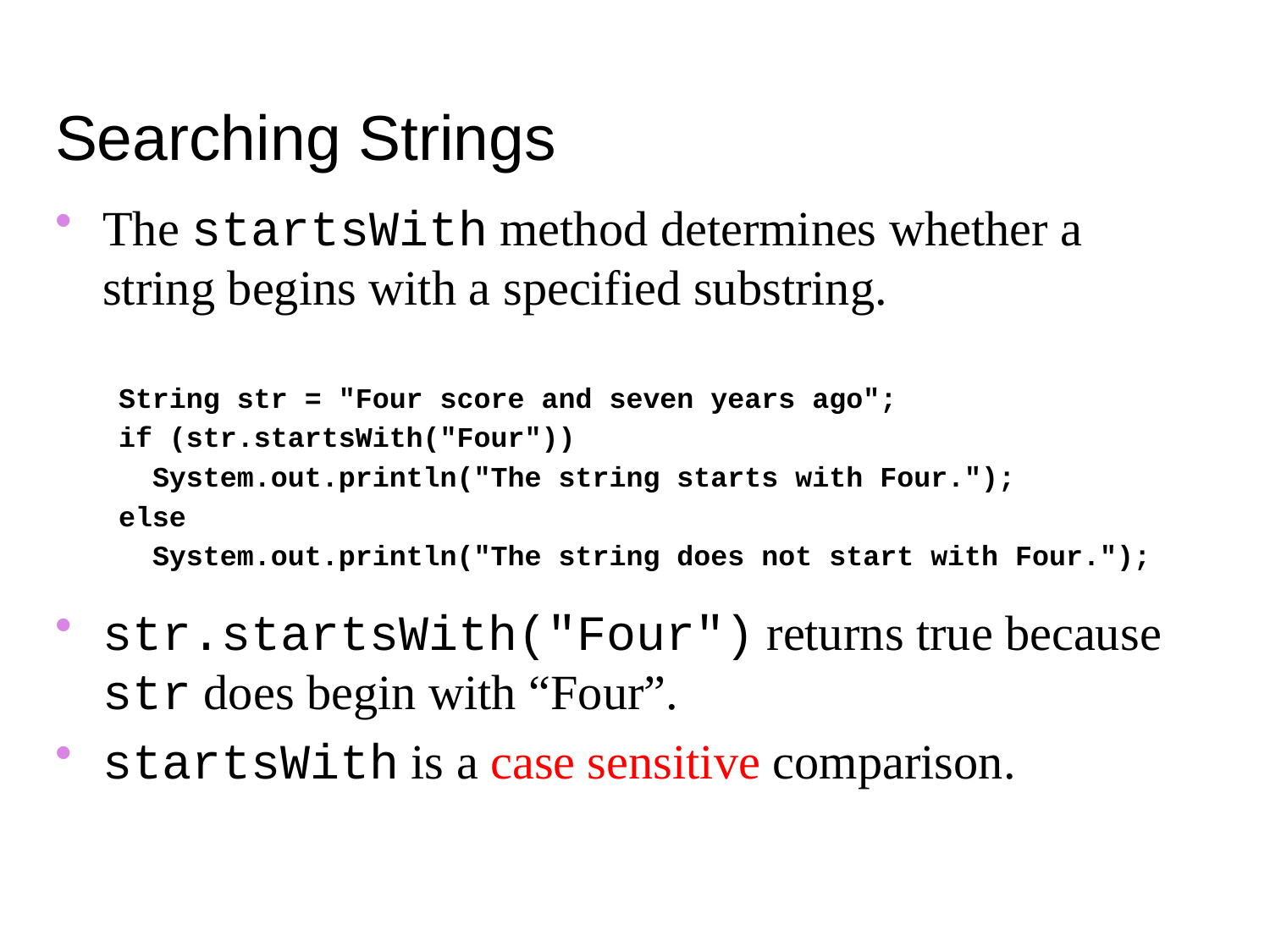

Searching Strings
The startsWith method determines whether a string begins with a specified substring.
String str = "Four score and seven years ago";
if (str.startsWith("Four"))
  System.out.println("The string starts with Four.");
else
  System.out.println("The string does not start with Four.");

str.startsWith("Four") returns true because str does begin with “Four”.
startsWith is a case sensitive comparison.